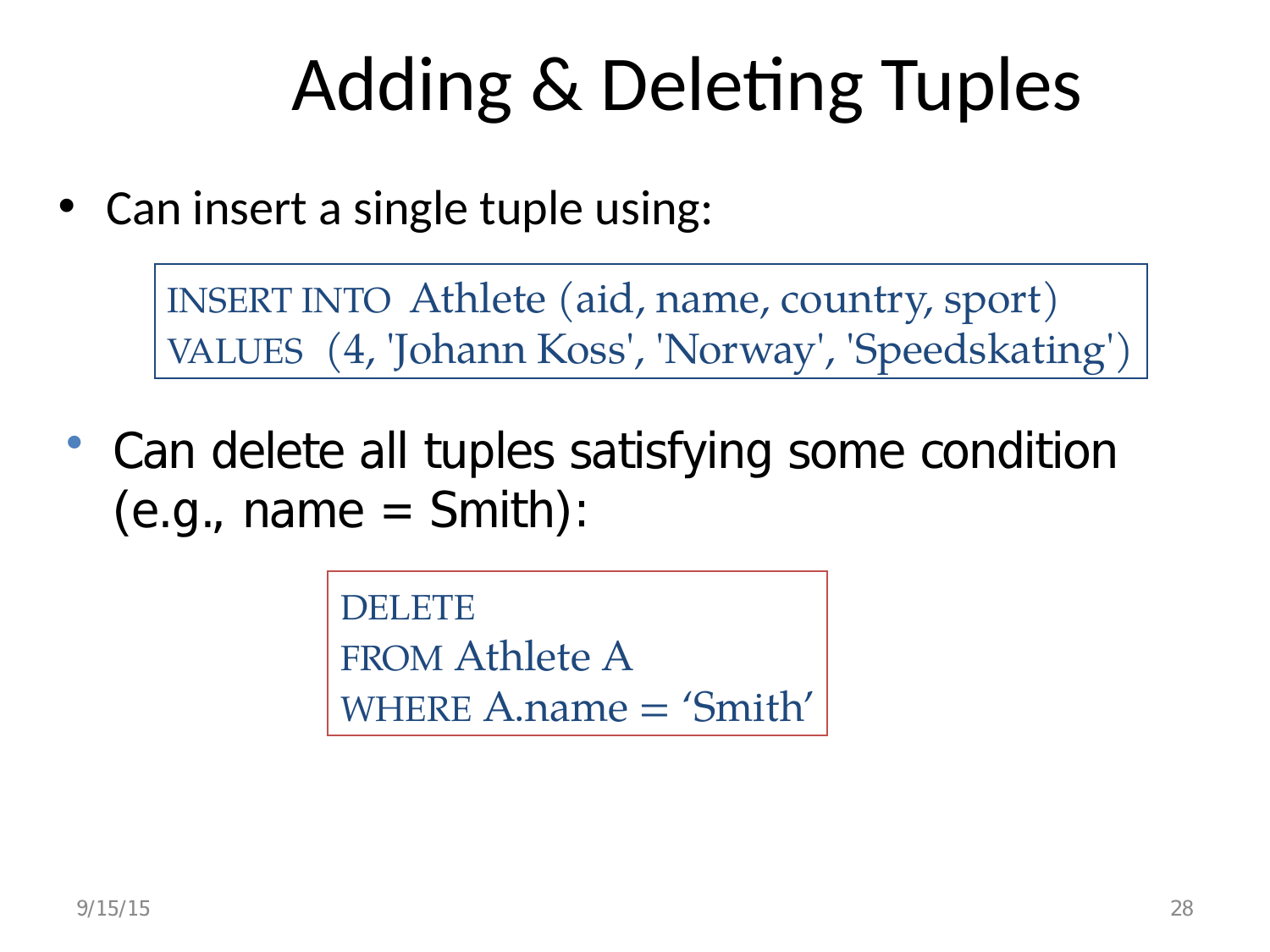

# Adding & Deleting Tuples
Can insert a single tuple using:
INSERT INTO  Athlete (aid, name, country, sport)
VALUES  (4, 'Johann Koss', 'Norway', 'Speedskating')
Can delete all tuples satisfying some condition (e.g., name = Smith):
DELETE
FROM Athlete A
WHERE A.name = ‘Smith’

9/15/15
28